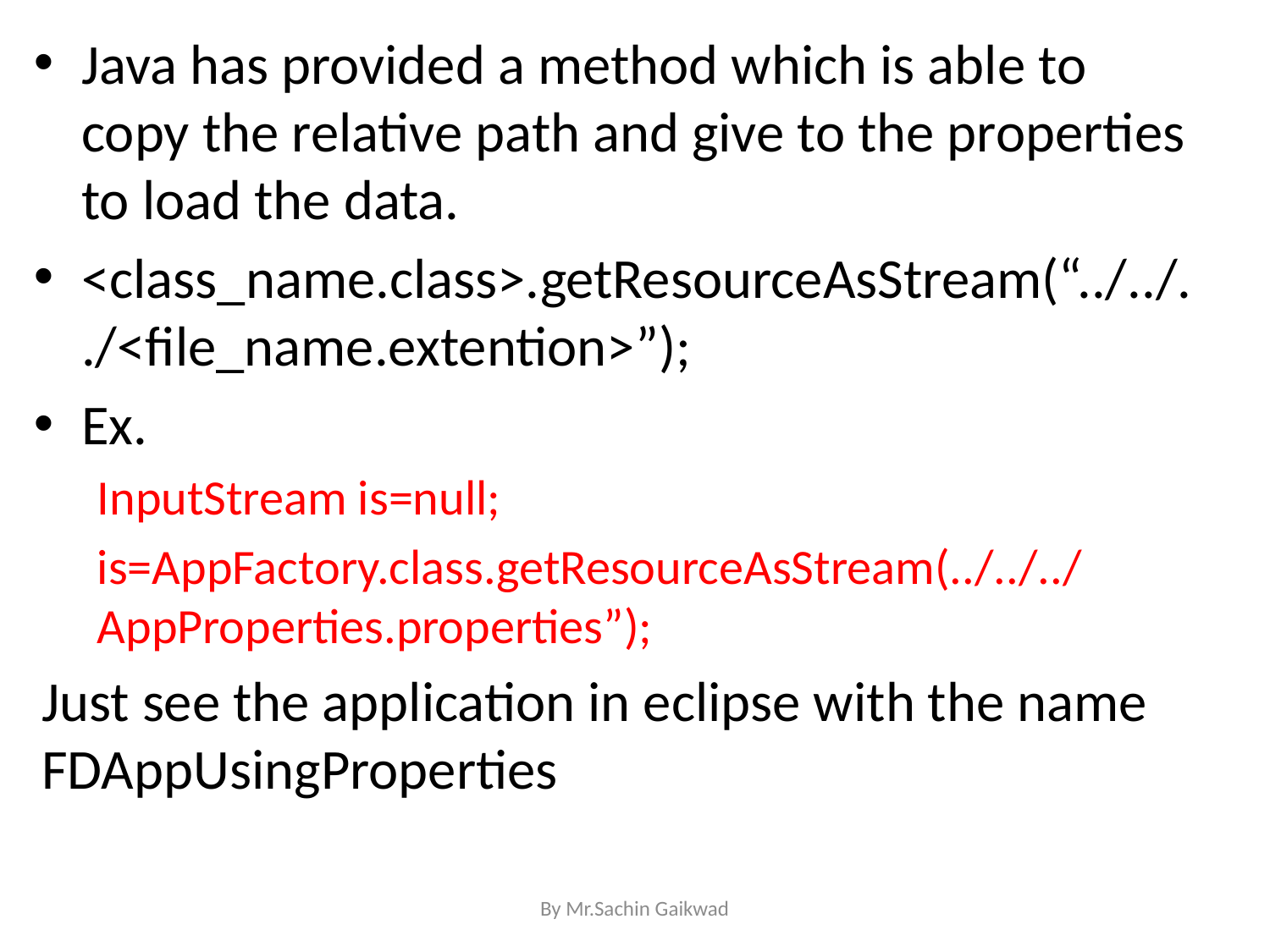

Java has provided a method which is able to copy the relative path and give to the properties to load the data.
<class_name.class>.getResourceAsStream(“../../../<file_name.extention>”);
Ex.
InputStream is=null;
is=AppFactory.class.getResourceAsStream(../../../AppProperties.properties”);
Just see the application in eclipse with the name FDAppUsingProperties
By Mr.Sachin Gaikwad